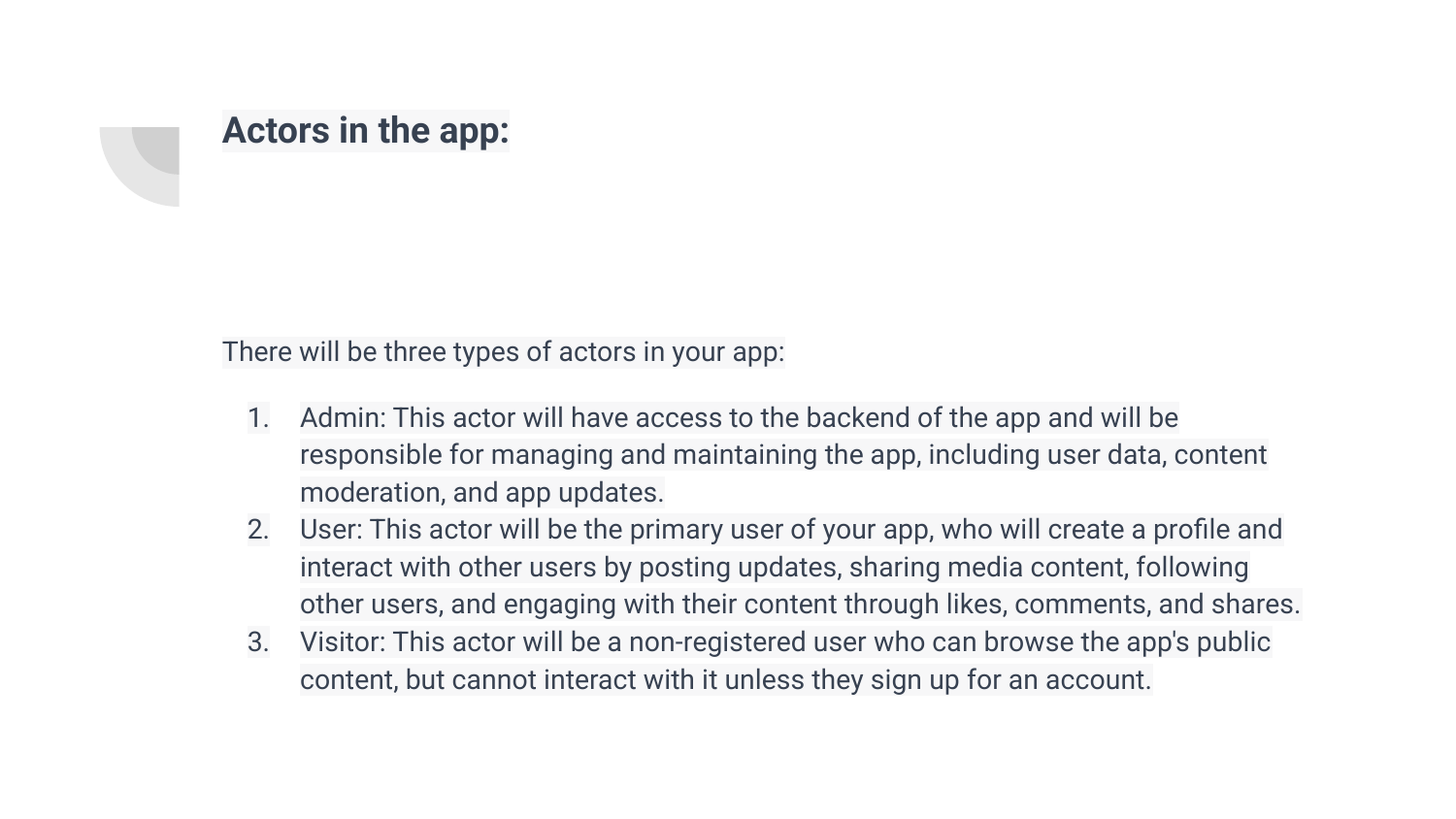

# Actors in the app:
There will be three types of actors in your app:
Admin: This actor will have access to the backend of the app and will be responsible for managing and maintaining the app, including user data, content moderation, and app updates.
User: This actor will be the primary user of your app, who will create a profile and interact with other users by posting updates, sharing media content, following other users, and engaging with their content through likes, comments, and shares.
Visitor: This actor will be a non-registered user who can browse the app's public content, but cannot interact with it unless they sign up for an account.